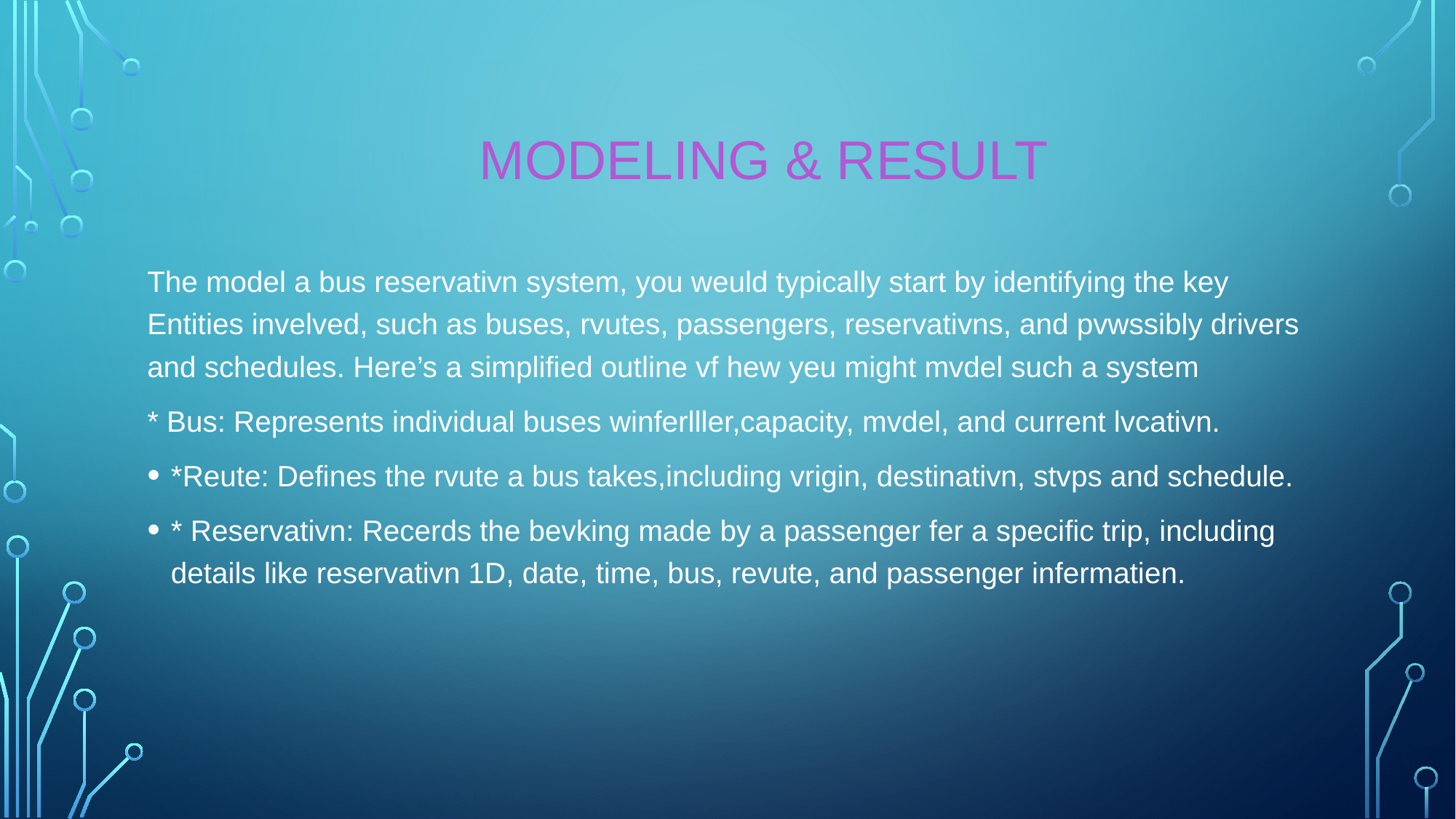

# Modeling & result
The model a bus reservativn system, you weuld typically start by identifying the key Entities invelved, such as buses, rvutes, passengers, reservativns, and pvwssibly drivers and schedules. Here’s a simplified outline vf hew yeu might mvdel such a system
* Bus: Represents individual buses winferlller,capacity, mvdel, and current lvcativn.
*Reute: Defines the rvute a bus takes,including vrigin, destinativn, stvps and schedule.
* Reservativn: Recerds the bevking made by a passenger fer a specific trip, including details like reservativn 1D, date, time, bus, revute, and passenger infermatien.